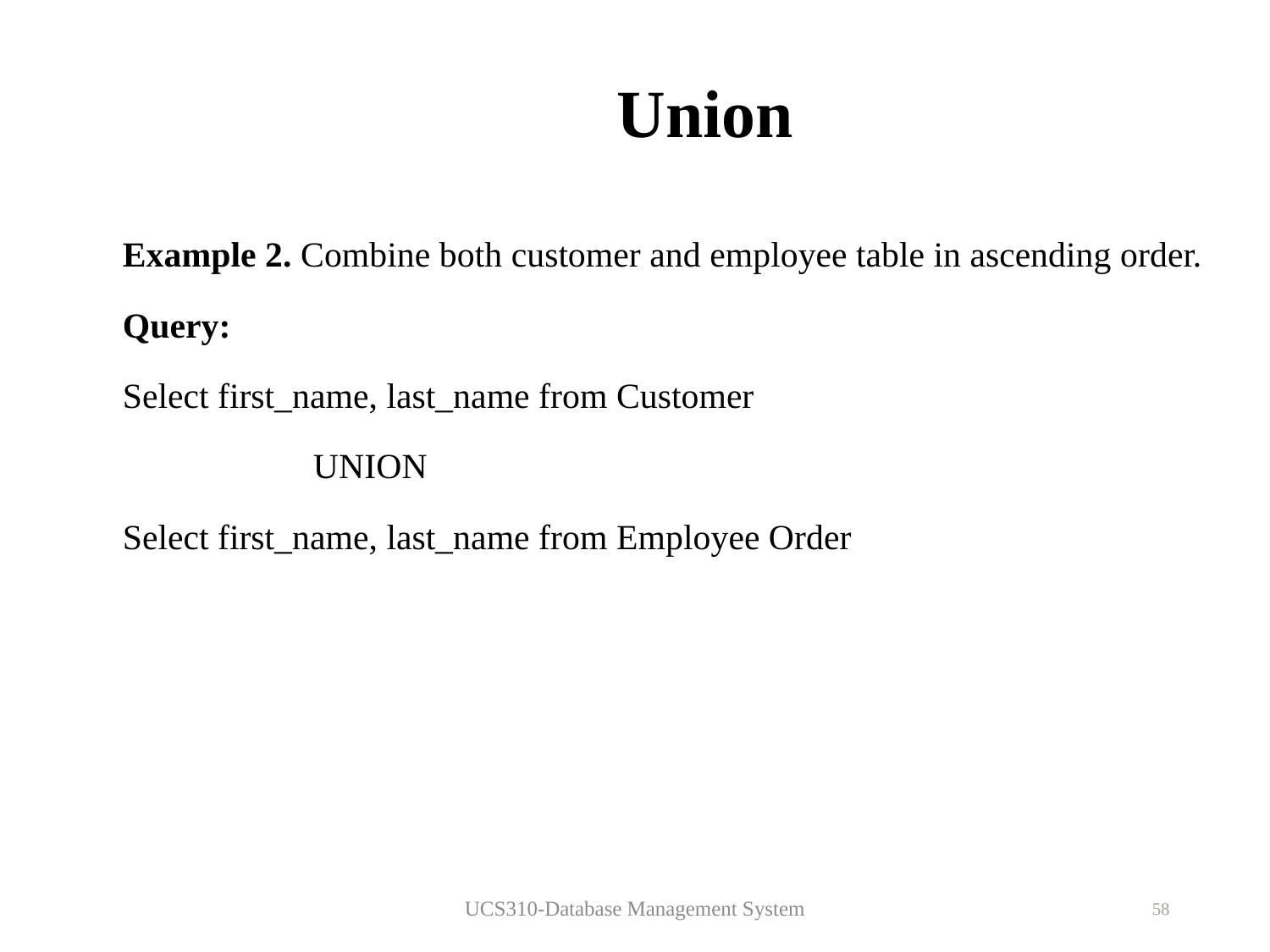

# Union
Example 2. Combine both customer and employee table in ascending order.
Query:
Select first_name, last_name from Customer
UNION
Select first_name, last_name from Employee Order

UCS310-Database Management System
58